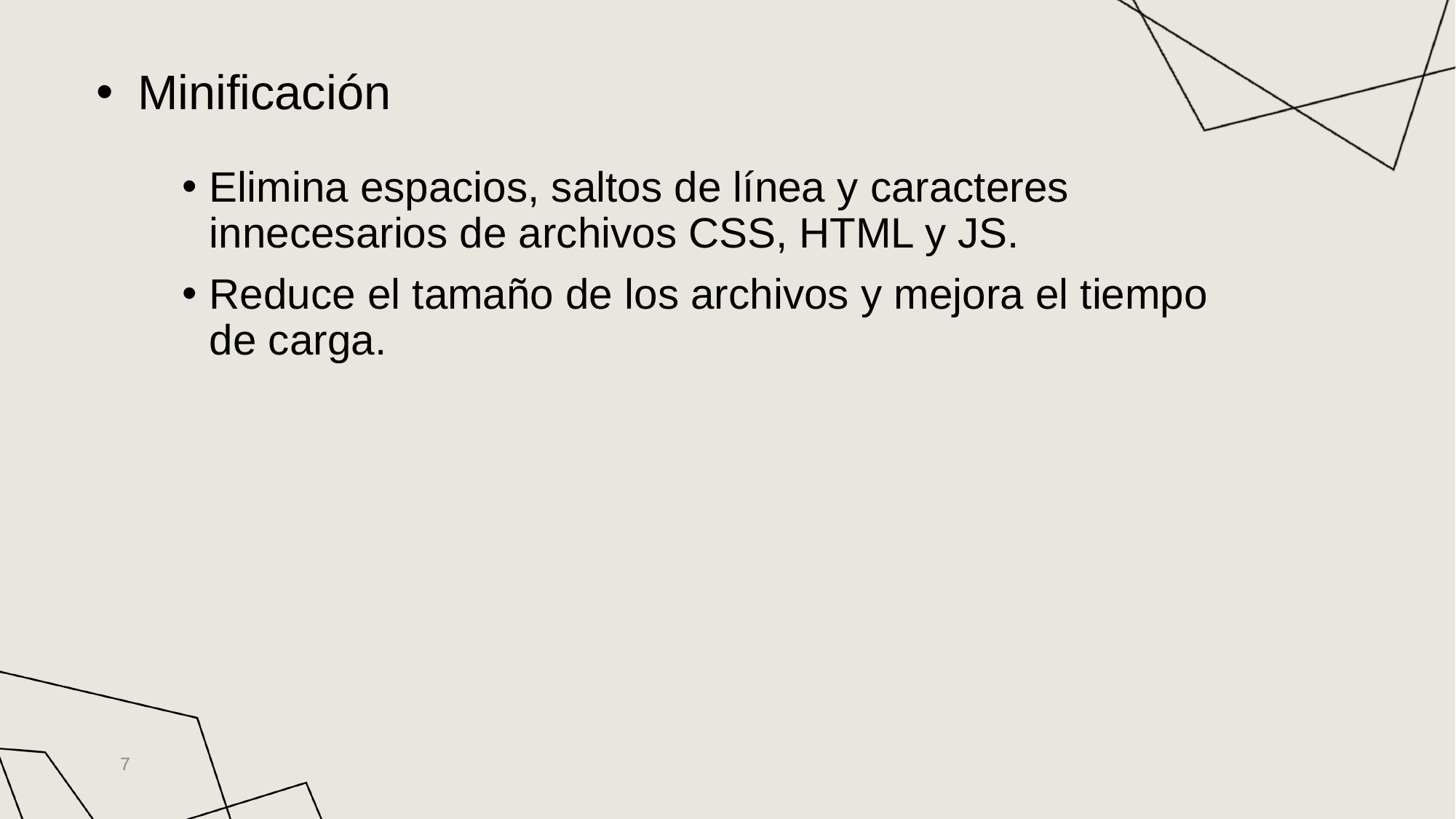

Minificación
Elimina espacios, saltos de línea y caracteres innecesarios de archivos CSS, HTML y JS.
Reduce el tamaño de los archivos y mejora el tiempo de carga.
7